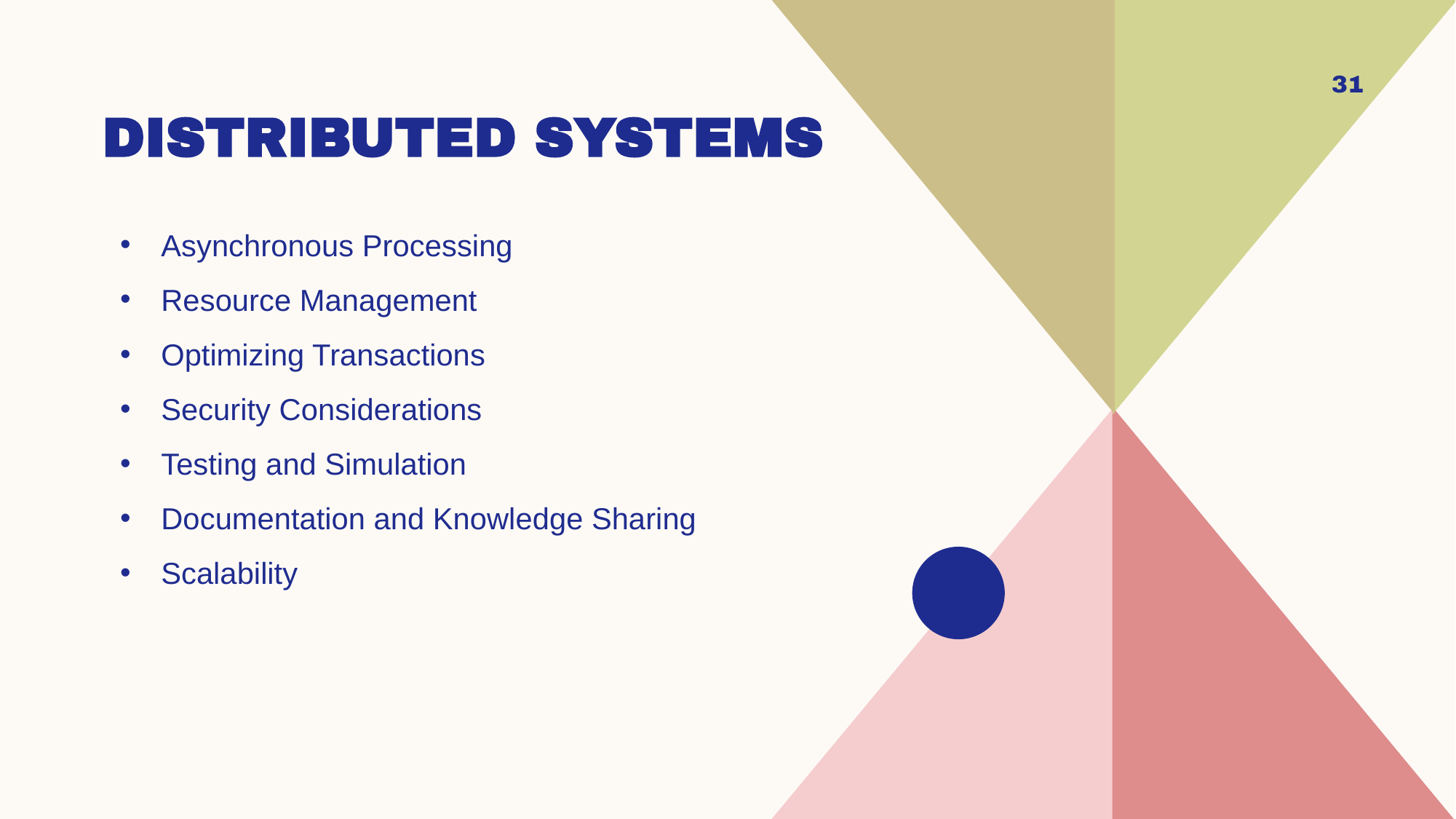

31
# Distributed systems
Asynchronous Processing
Resource Management
Optimizing Transactions
Security Considerations
Testing and Simulation
Documentation and Knowledge Sharing
Scalability